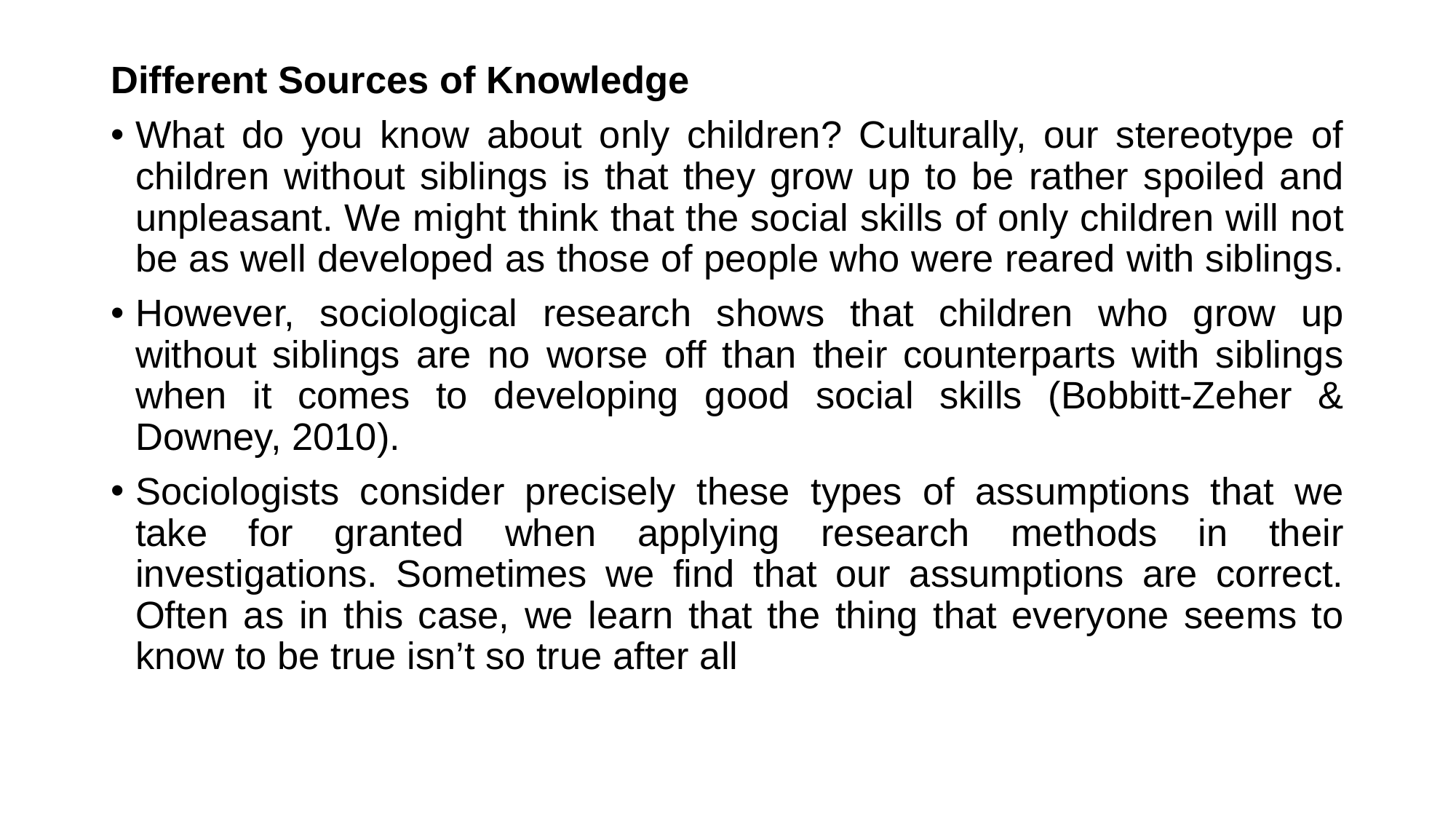

Different Sources of Knowledge
What do you know about only children? Culturally, our stereotype of children without siblings is that they grow up to be rather spoiled and unpleasant. We might think that the social skills of only children will not be as well developed as those of people who were reared with siblings.
However, sociological research shows that children who grow up without siblings are no worse off than their counterparts with siblings when it comes to developing good social skills (Bobbitt-Zeher & Downey, 2010).
Sociologists consider precisely these types of assumptions that we take for granted when applying research methods in their investigations. Sometimes we find that our assumptions are correct. Often as in this case, we learn that the thing that everyone seems to know to be true isn’t so true after all